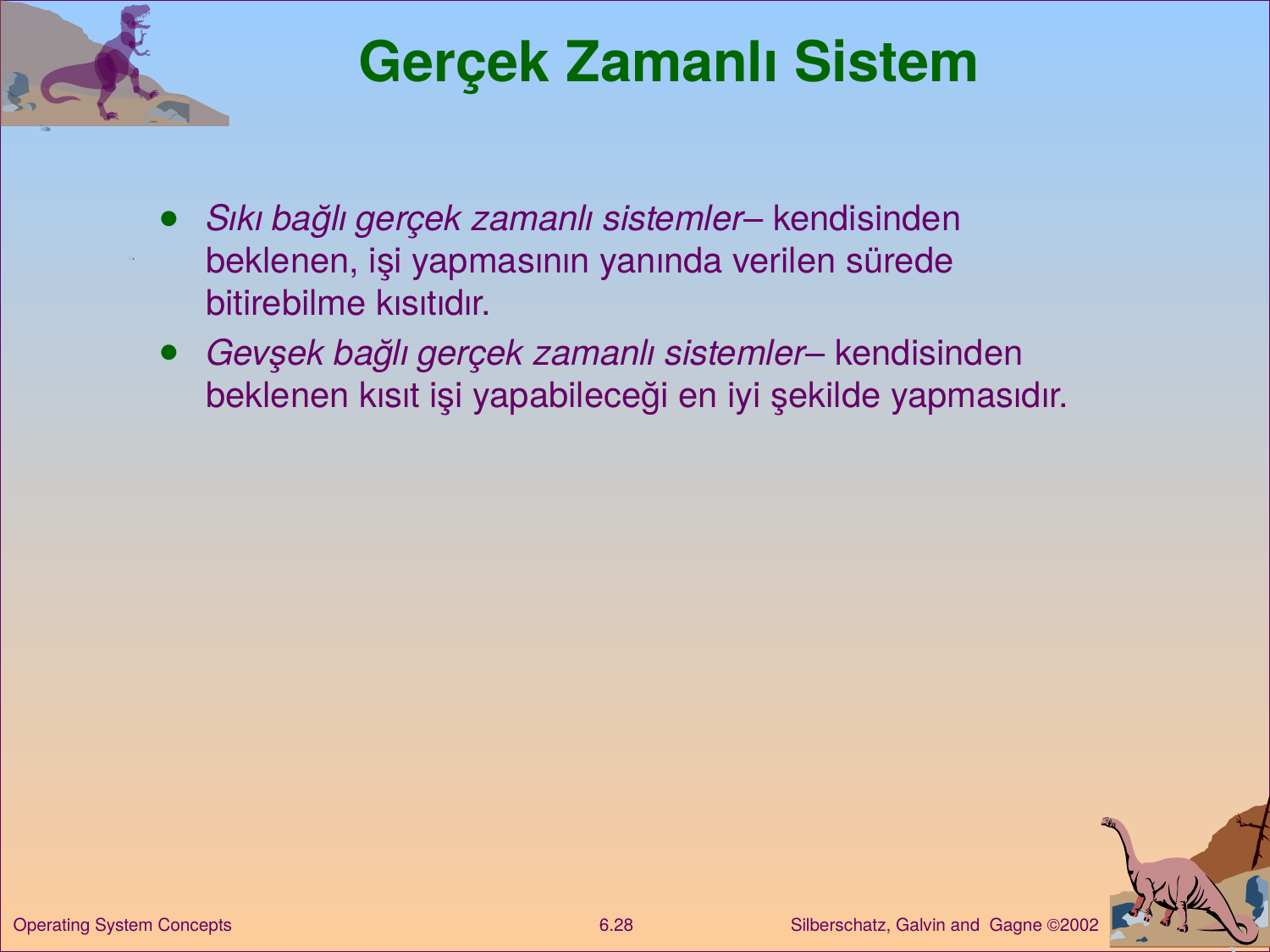

# Gerçek Zamanlı Sistem
Sıkı bağlı gerçek zamanlı sistemler– kendisinden beklenen, işi yapmasının yanında verilen sürede bitirebilme kısıtıdır.
Gevşek bağlı gerçek zamanlı sistemler– kendisinden beklenen kısıt işi yapabileceği en iyi şekilde yapmasıdır.
Operating System Concepts